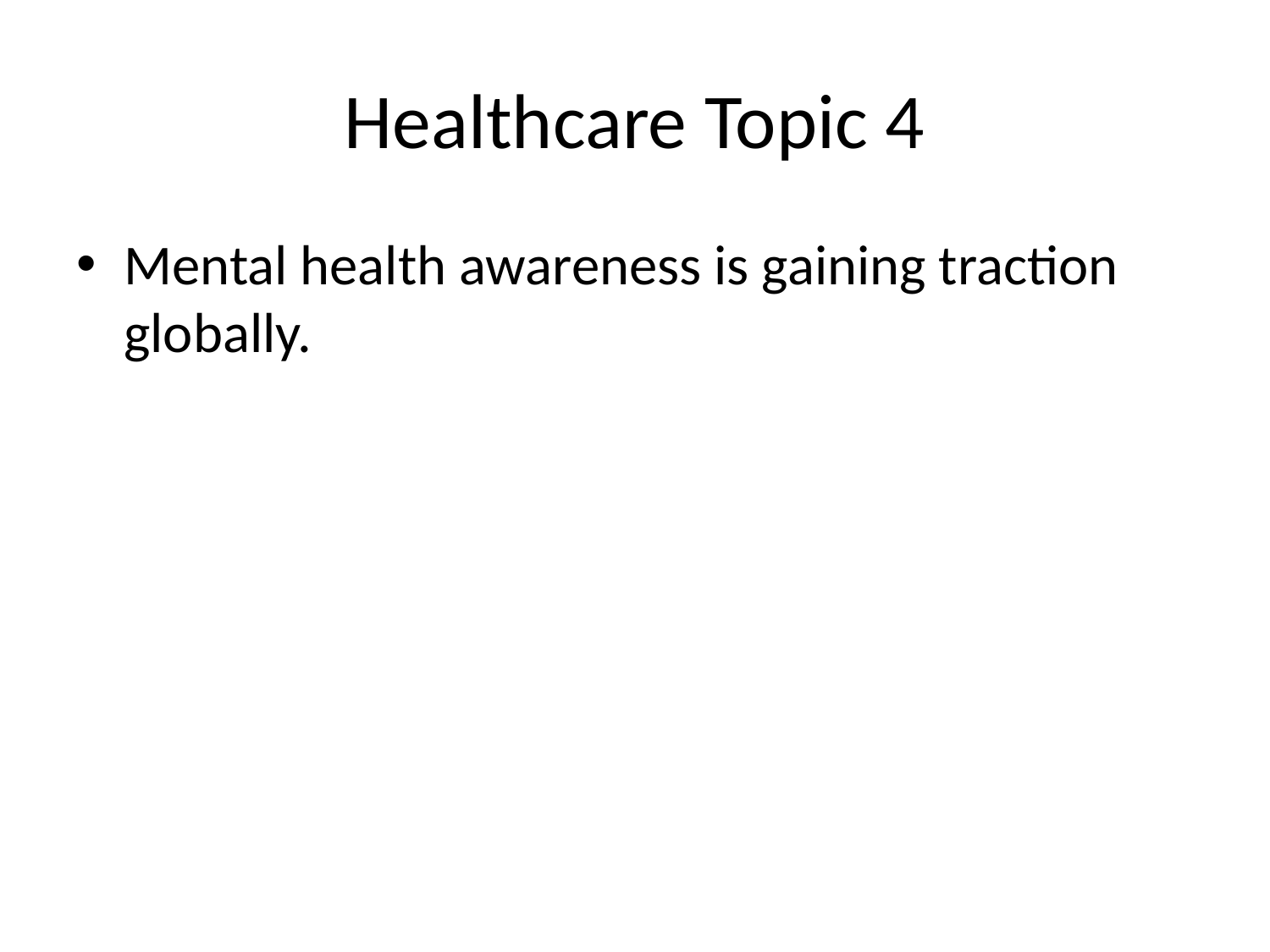

# Healthcare Topic 4
Mental health awareness is gaining traction globally.